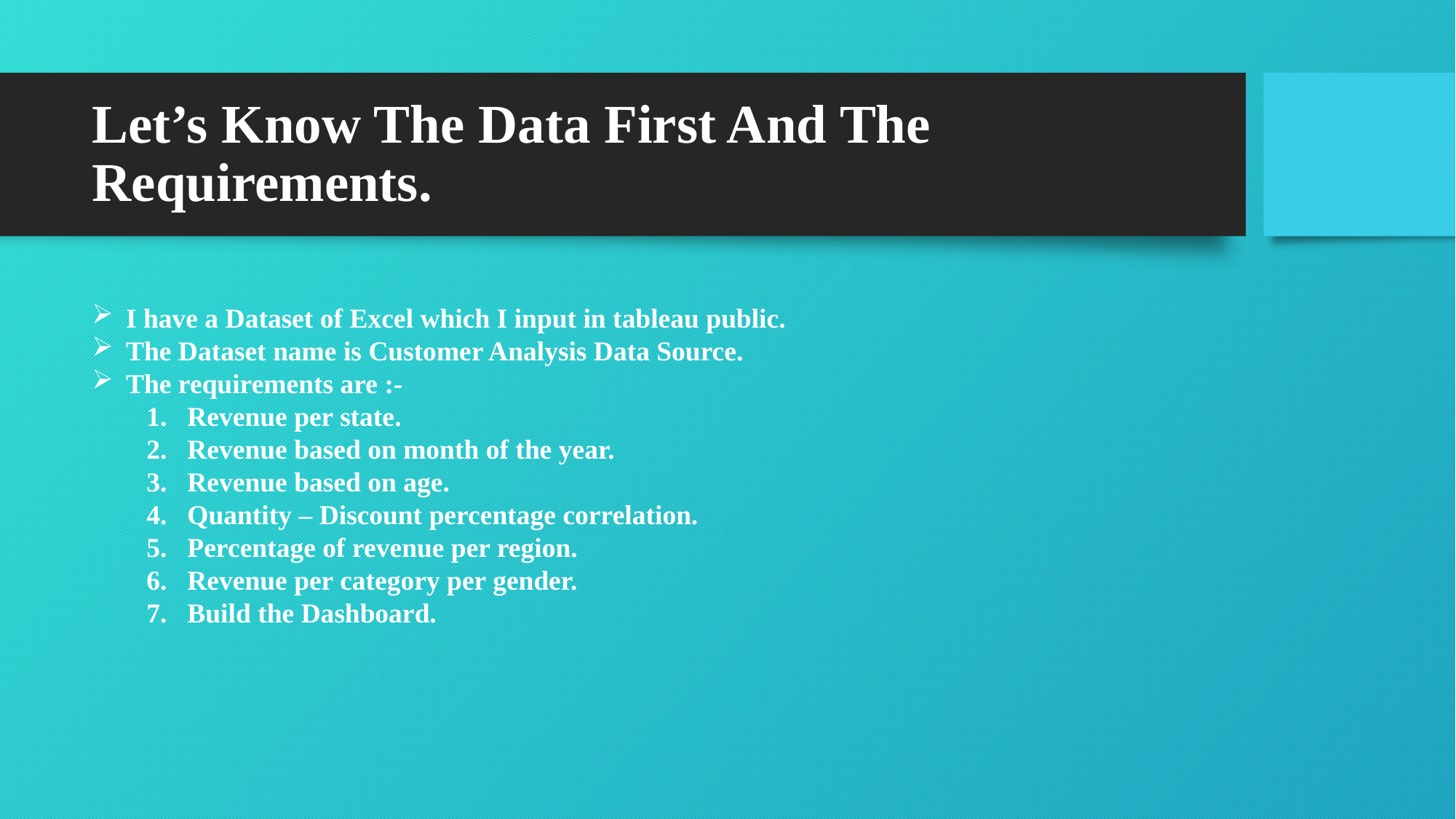

# Let’s Know The Data First And The Requirements.
I have a Dataset of Excel which I input in tableau public.
The Dataset name is Customer Analysis Data Source.
The requirements are :-
Revenue per state.
Revenue based on month of the year.
Revenue based on age.
Quantity – Discount percentage correlation.
Percentage of revenue per region.
Revenue per category per gender.
Build the Dashboard.